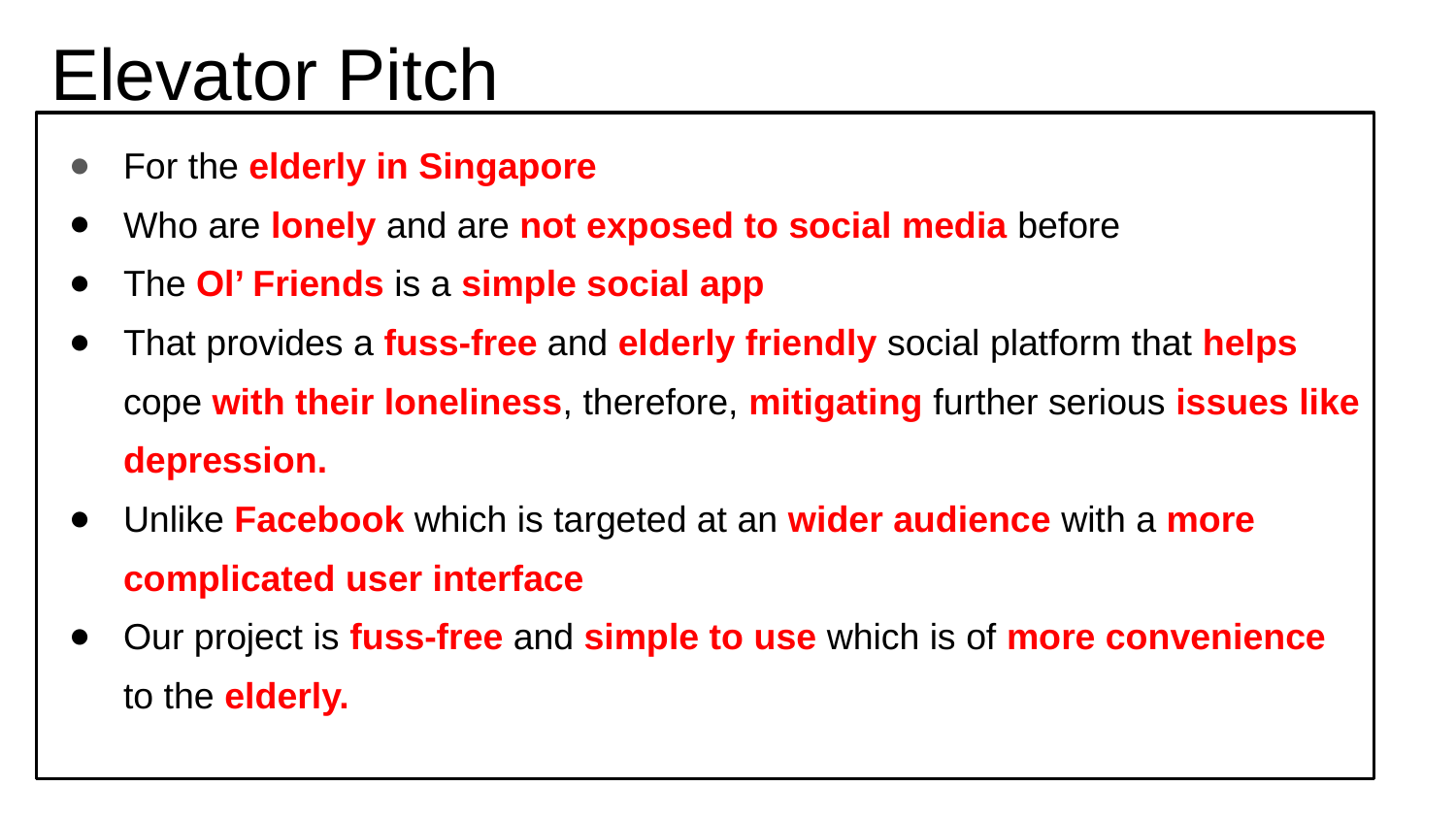

# Elevator Pitch
For the elderly in Singapore
Who are lonely and are not exposed to social media before
The Ol’ Friends is a simple social app
That provides a fuss-free and elderly friendly social platform that helps cope with their loneliness, therefore, mitigating further serious issues like depression.
Unlike Facebook which is targeted at an wider audience with a more complicated user interface
Our project is fuss-free and simple to use which is of more convenience to the elderly.